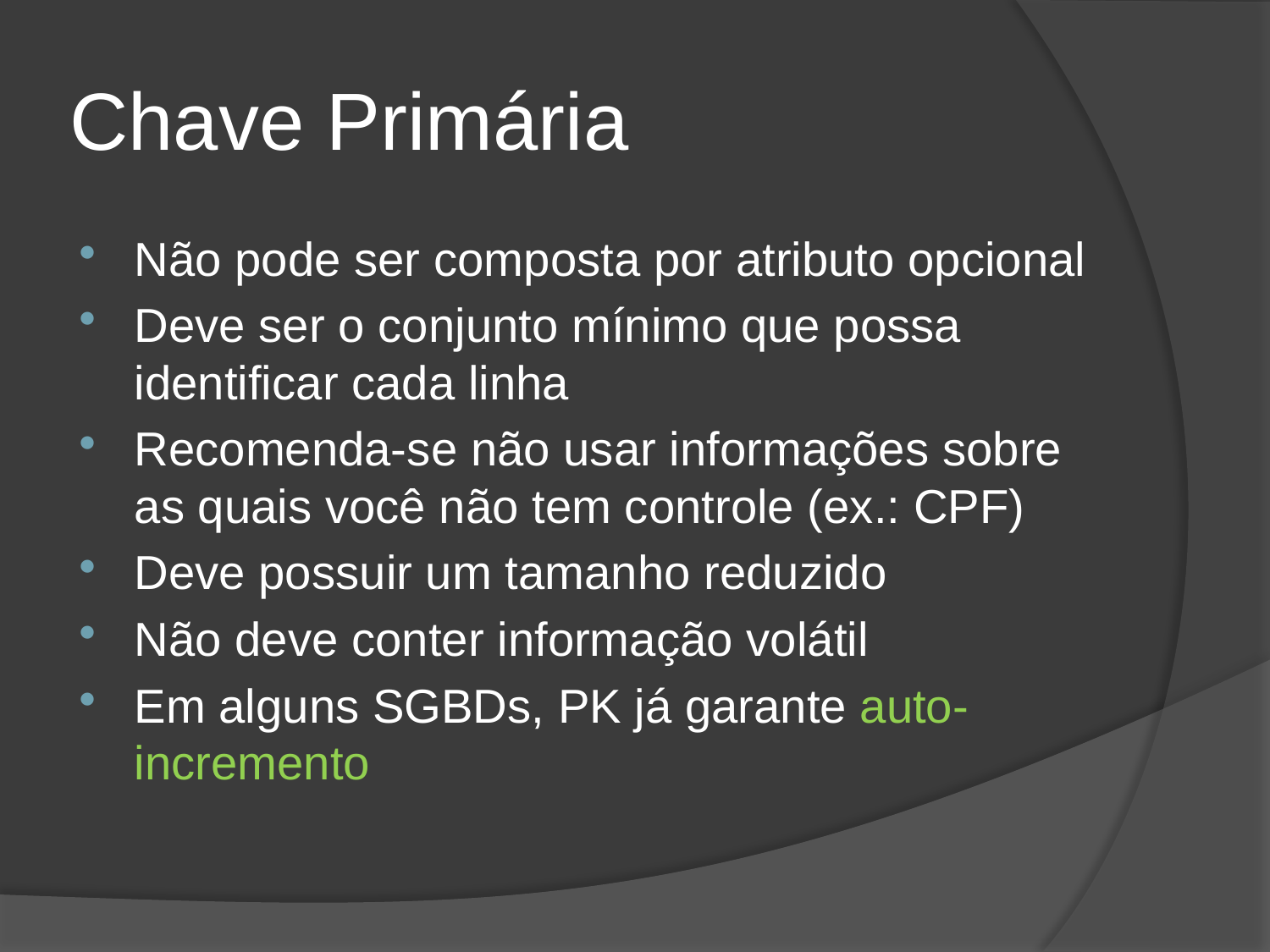

# Chave Primária
Não pode ser composta por atributo opcional
Deve ser o conjunto mínimo que possa identificar cada linha
Recomenda-se não usar informações sobre as quais você não tem controle (ex.: CPF)
Deve possuir um tamanho reduzido
Não deve conter informação volátil
Em alguns SGBDs, PK já garante auto-incremento